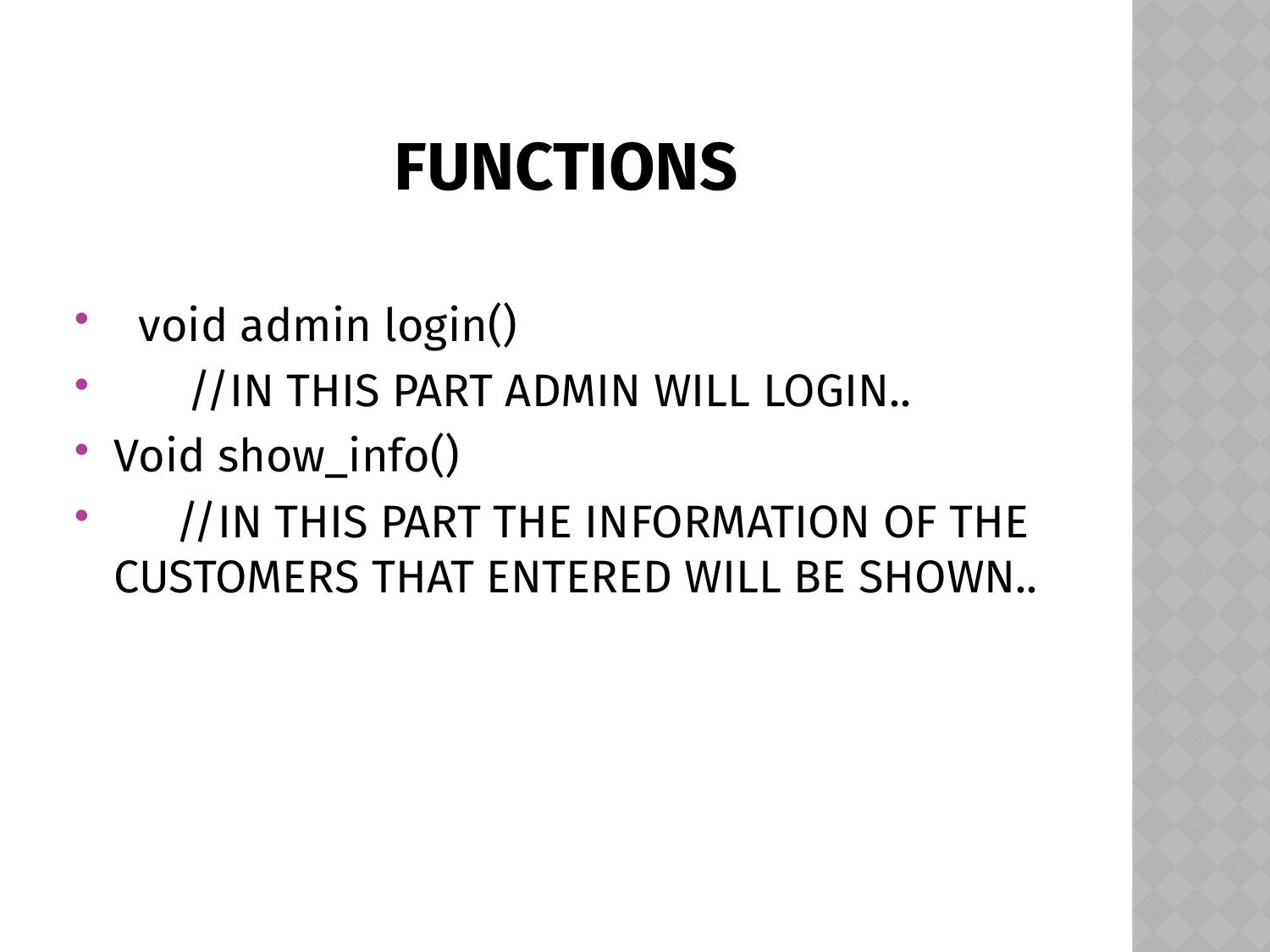

# functions

  void admin login()
      //IN THIS PART ADMIN WILL LOGIN..
Void show_info()
     //IN THIS PART THE INFORMATION OF THE CUSTOMERS THAT ENTERED WILL BE SHOWN..